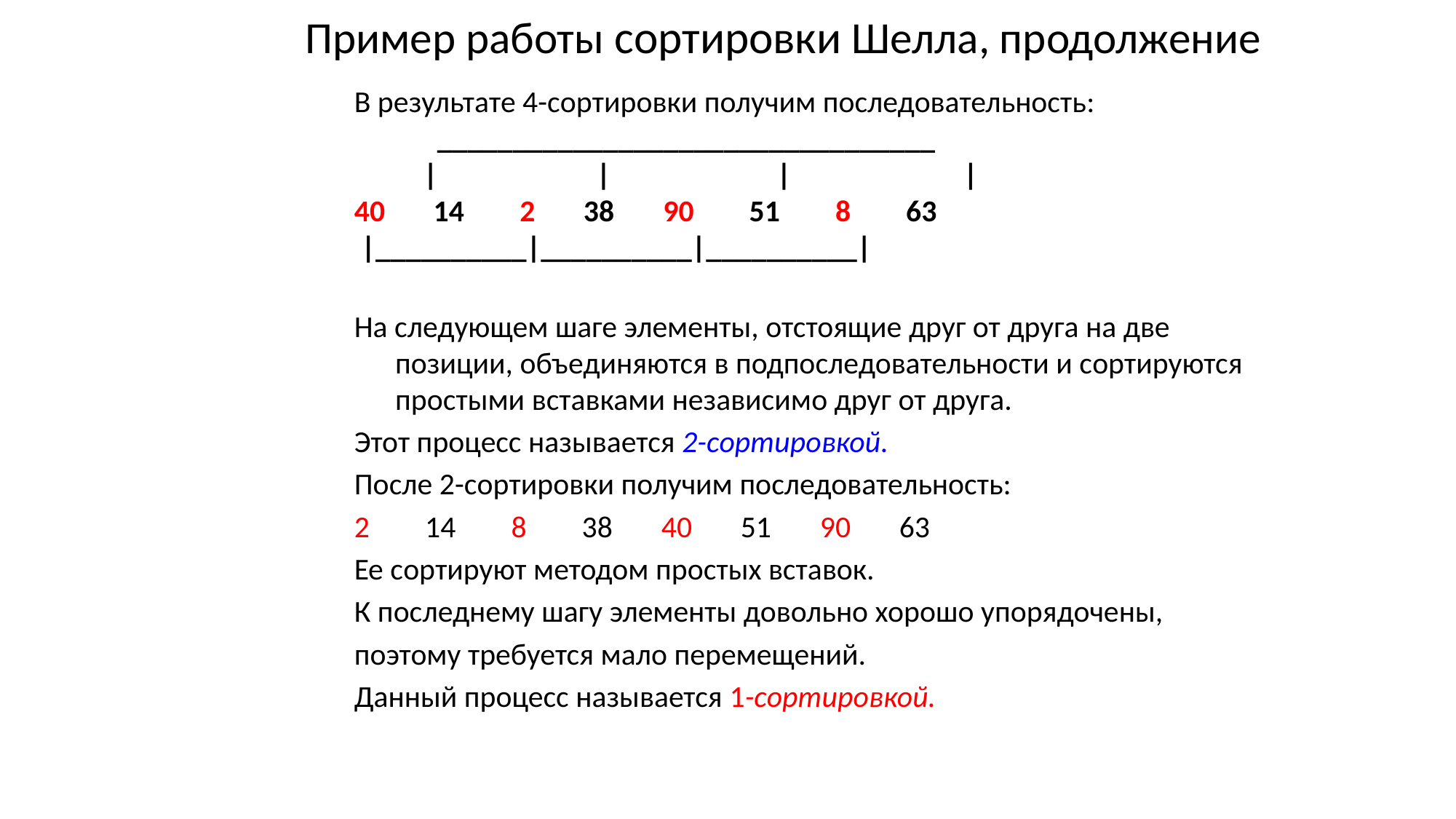

Пример работы сортировки Шелла, продолжение
В результате 4-сортировки получим последовательность:
            _________________________________
          |                       |                        |                         |
40       14        2       38       90        51        8        63
 |__________|__________|__________|

На следующем шаге элементы, отстоящие друг от друга на две позиции, объединяются в подпоследовательности и сортируются  простыми вставками независимо друг от друга.
Этот процесс называется 2-сортировкой.
После 2-сортировки получим последовательность:
2        14        8        38       40       51       90       63
Ее сортируют методом простых вставок.
К последнему шагу элементы довольно хорошо упорядочены,
поэтому требуется мало перемещений.
Данный процесс называется 1-сортировкой.